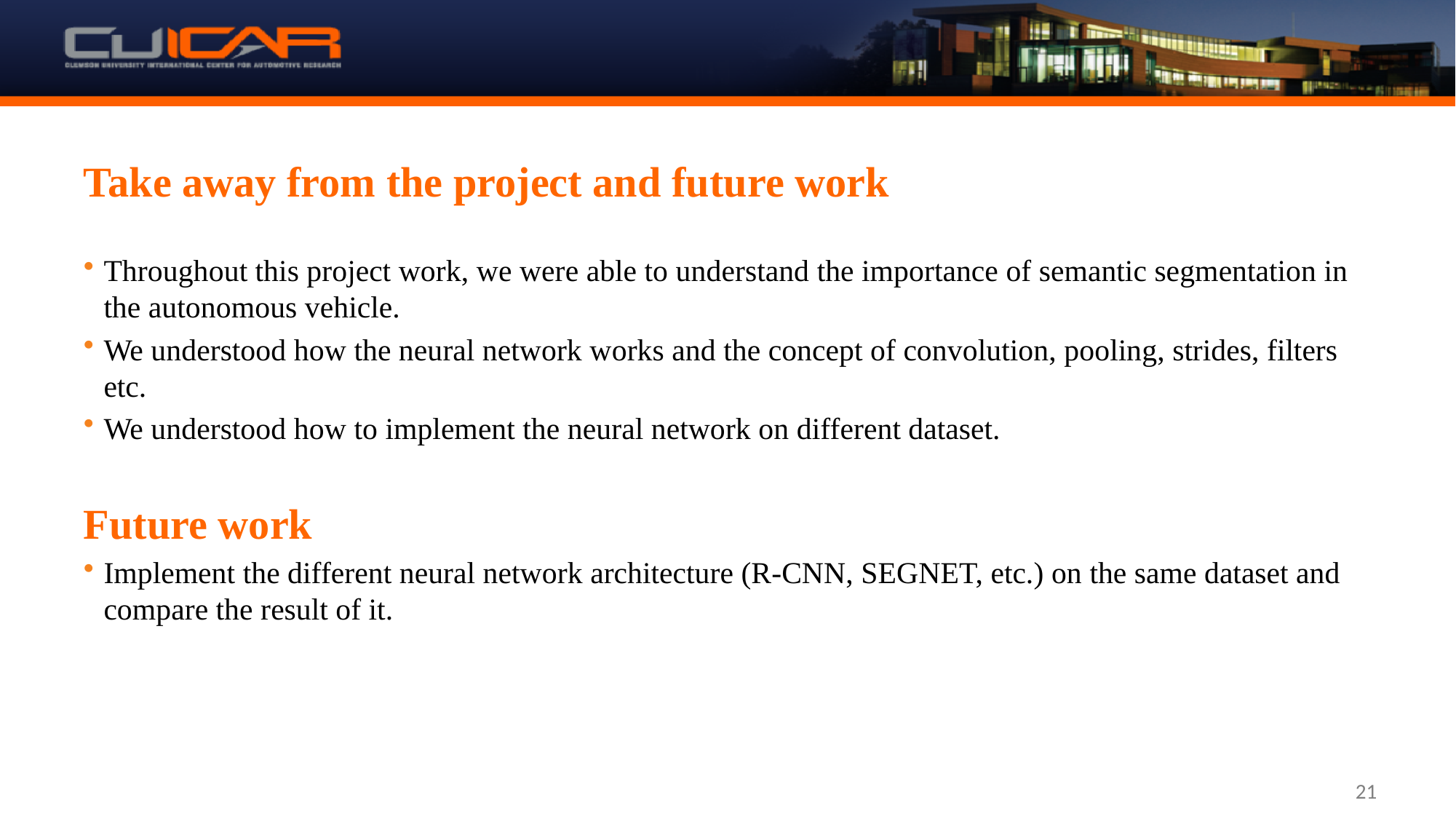

# Take away from the project and future work
Throughout this project work, we were able to understand the importance of semantic segmentation in the autonomous vehicle.
We understood how the neural network works and the concept of convolution, pooling, strides, filters etc.
We understood how to implement the neural network on different dataset.

Future work
Implement the different neural network architecture (R-CNN, SEGNET, etc.) on the same dataset and compare the result of it.